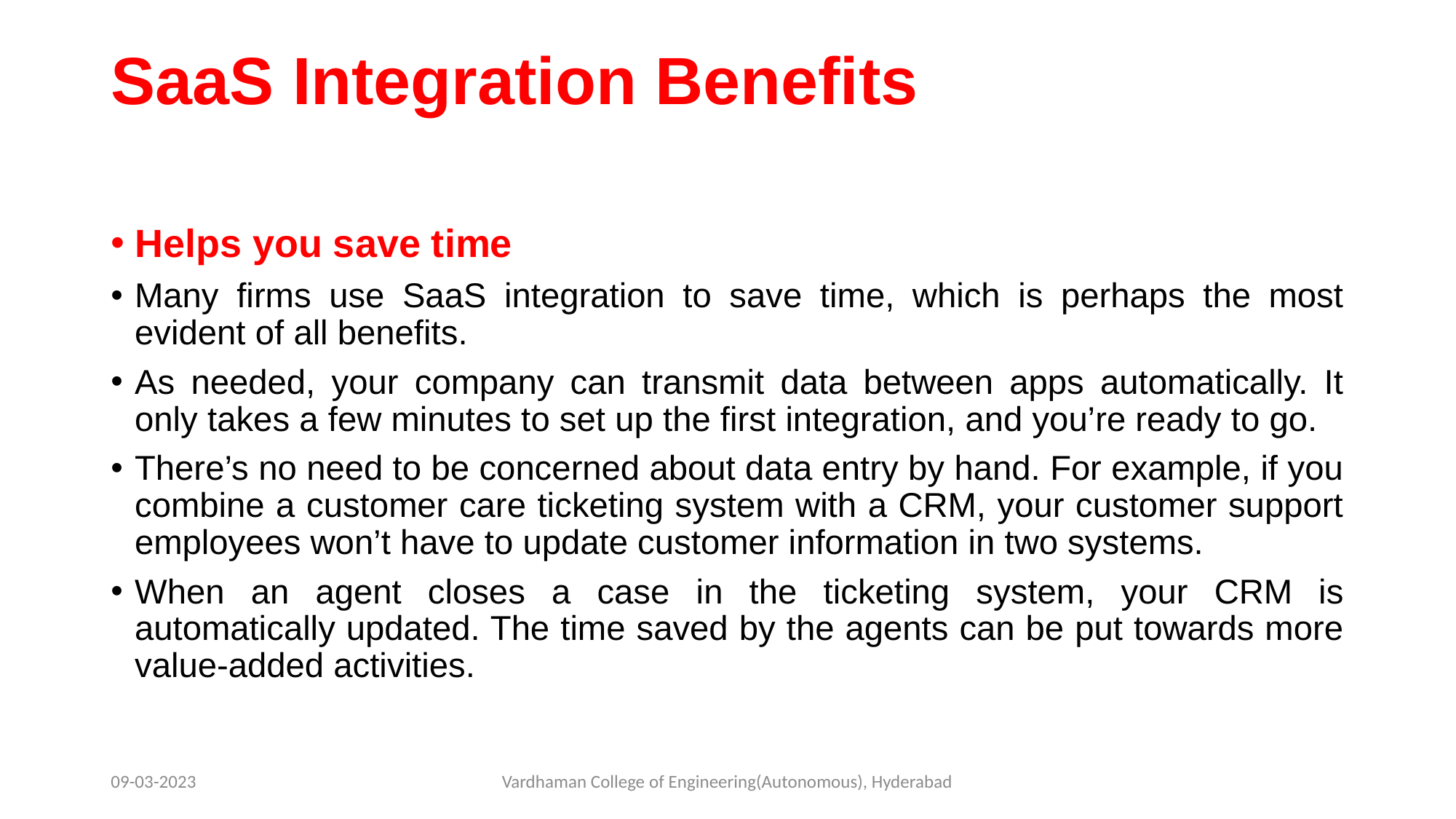

# SaaS Integration Benefits
Helps you save time
Many firms use SaaS integration to save time, which is perhaps the most evident of all benefits.
As needed, your company can transmit data between apps automatically. It only takes a few minutes to set up the first integration, and you’re ready to go.
There’s no need to be concerned about data entry by hand. For example, if you combine a customer care ticketing system with a CRM, your customer support employees won’t have to update customer information in two systems.
When an agent closes a case in the ticketing system, your CRM is automatically updated. The time saved by the agents can be put towards more value-added activities.

09-03-2023
Vardhaman College of Engineering(Autonomous), Hyderabad